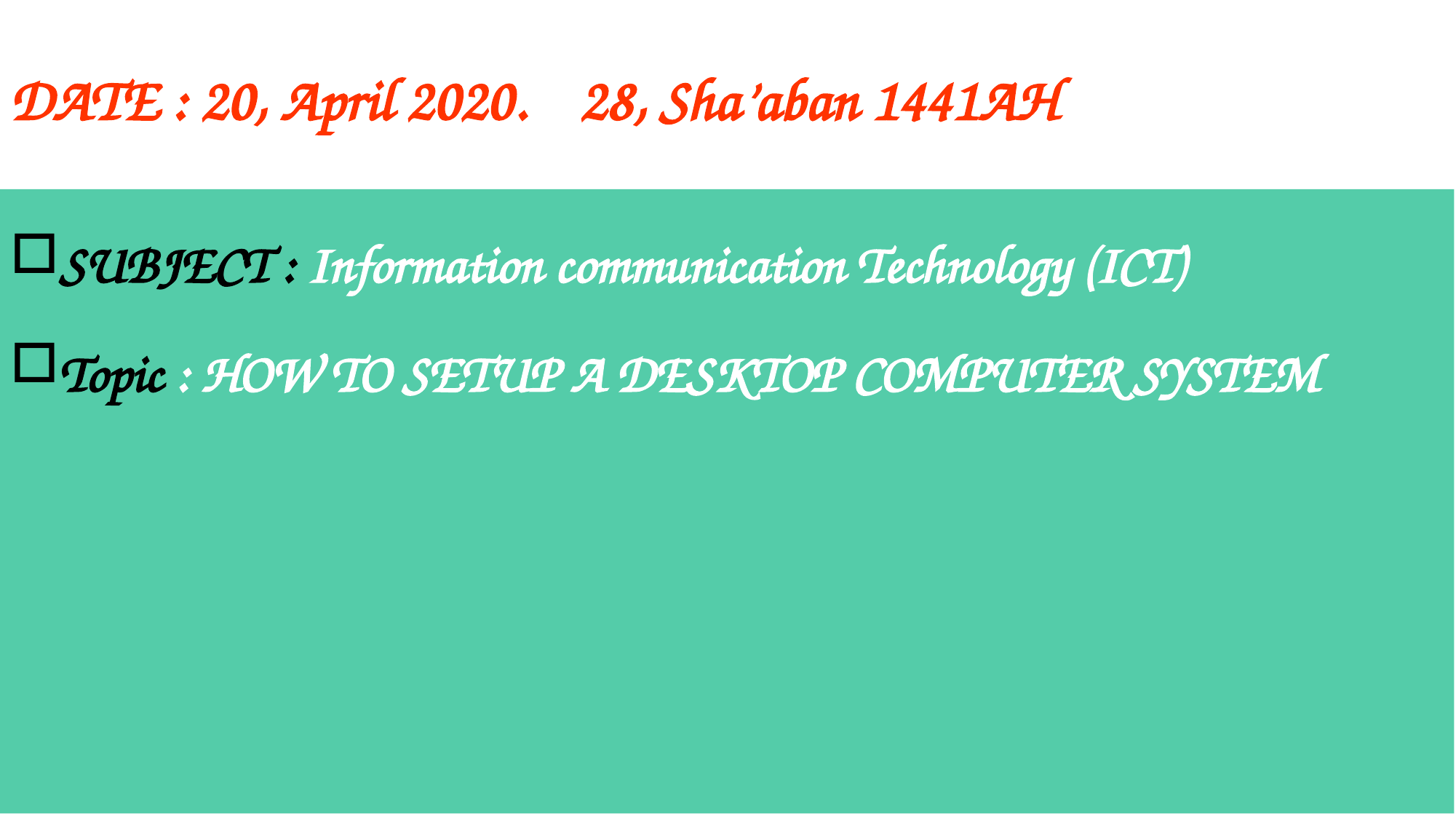

# DATE : 20, April 2020.    28, Sha’aban 1441AH
SUBJECT : Information communication Technology (ICT)
Topic : HOW TO SETUP A DESKTOP COMPUTER SYSTEM